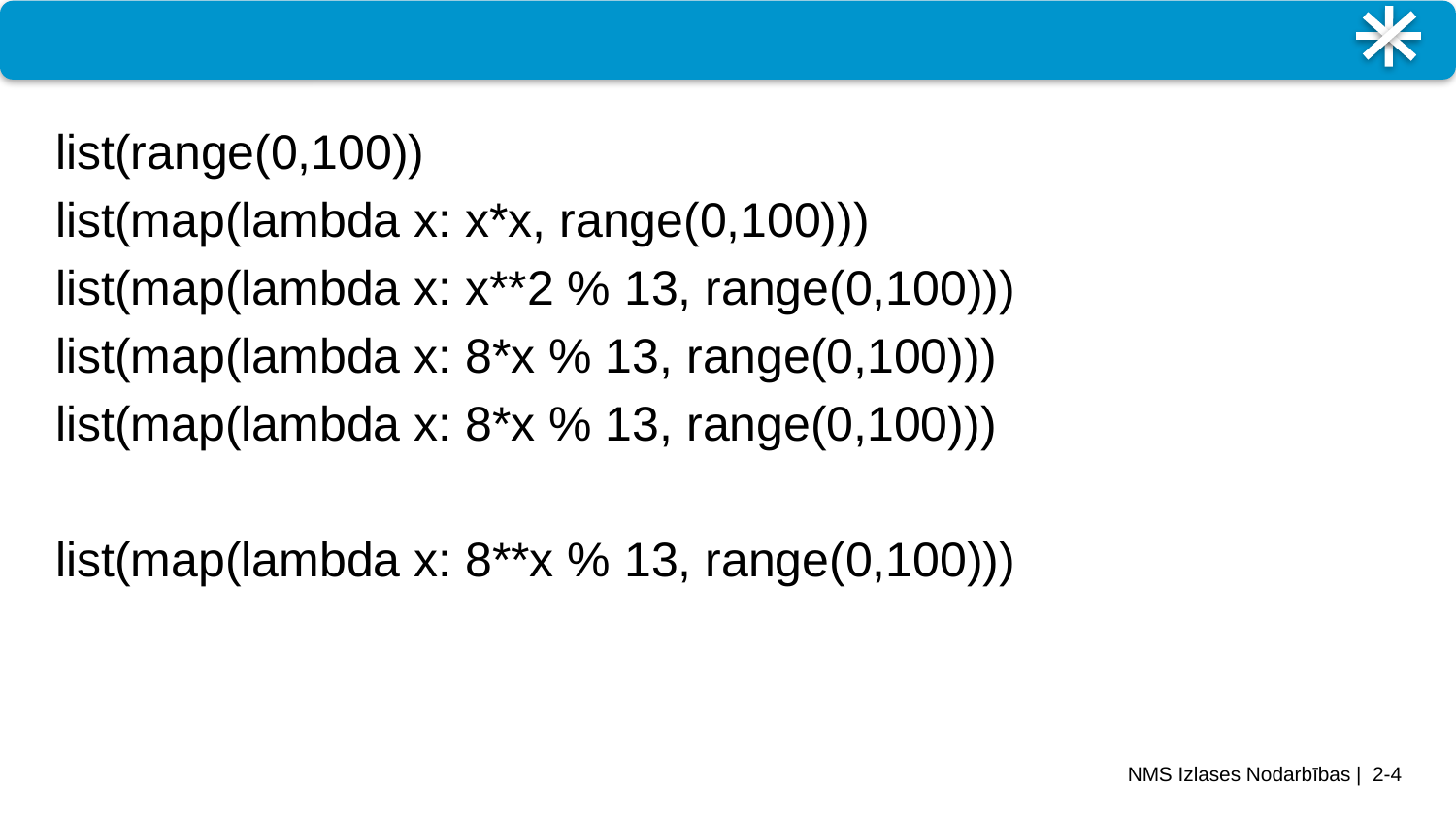

#
list(range(0,100))
list(map(lambda x: x*x, range(0,100)))
list(map(lambda x: x**2 % 13, range(0,100)))
list(map(lambda x: 8*x % 13, range(0,100)))
list(map(lambda x: 8*x % 13, range(0,100)))

list(map(lambda x: 8**x % 13, range(0,100)))